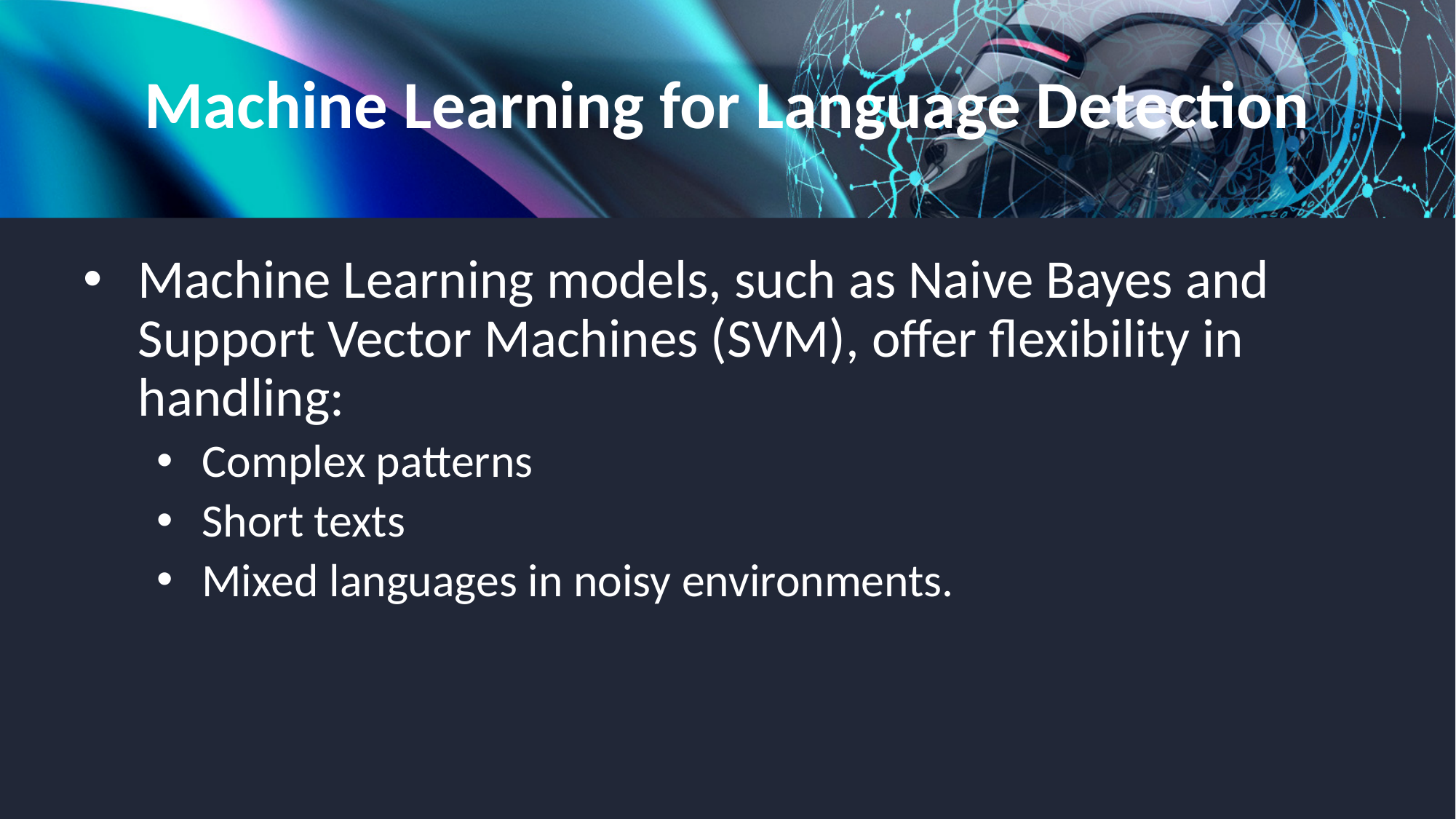

# Machine Learning for Language Detection
Machine Learning models, such as Naive Bayes and Support Vector Machines (SVM), offer flexibility in handling:
Complex patterns
Short texts
Mixed languages in noisy environments.